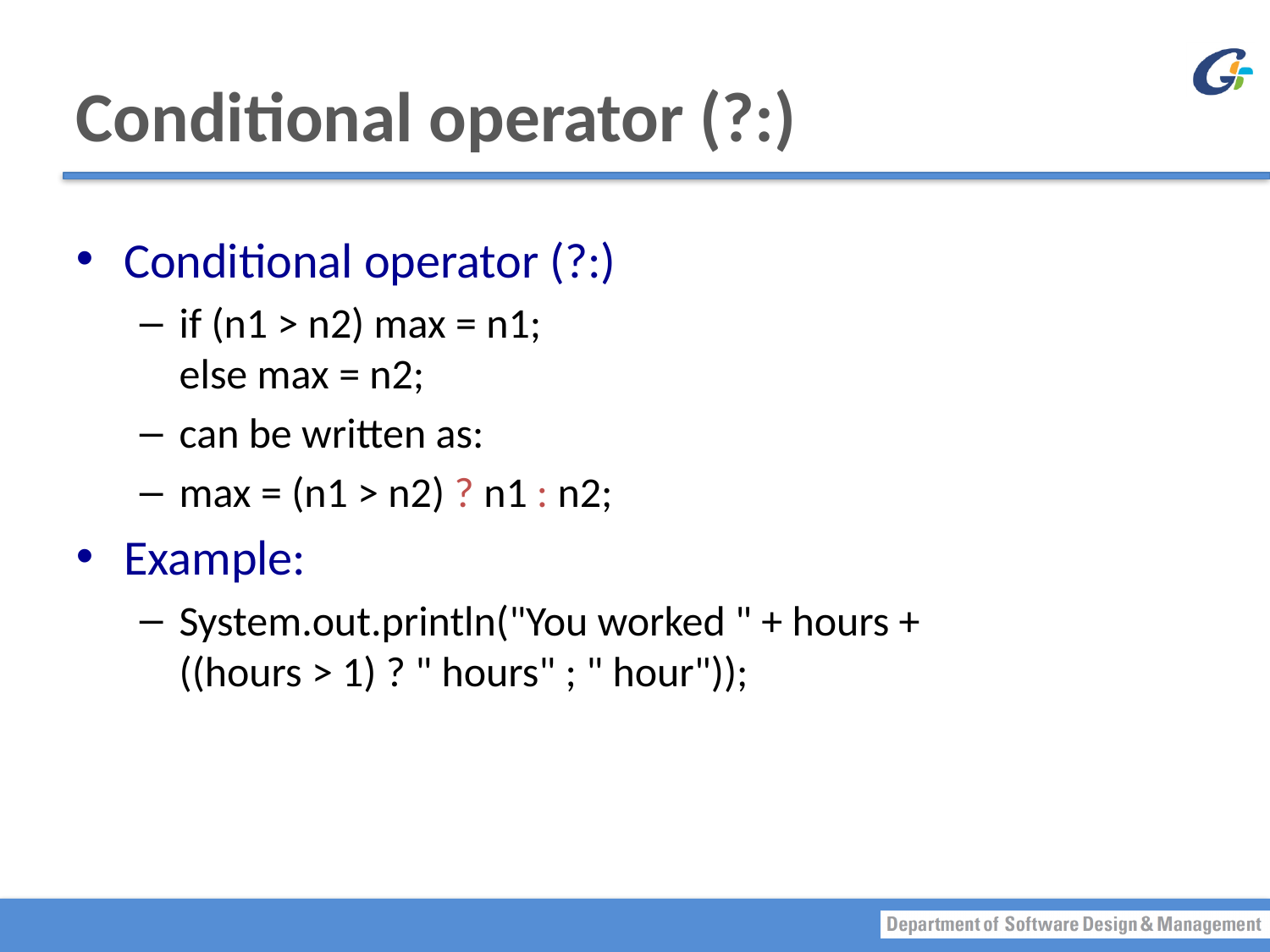

# Conditional operator (?:)
Conditional operator (?:)
if (n1 > n2) max = n1;
else max = n2;
can be written as:
max = (n1 > n2) ? n1 : n2;
Example:
System.out.println("You worked " + hours +
((hours > 1) ? " hours" ; " hour"));